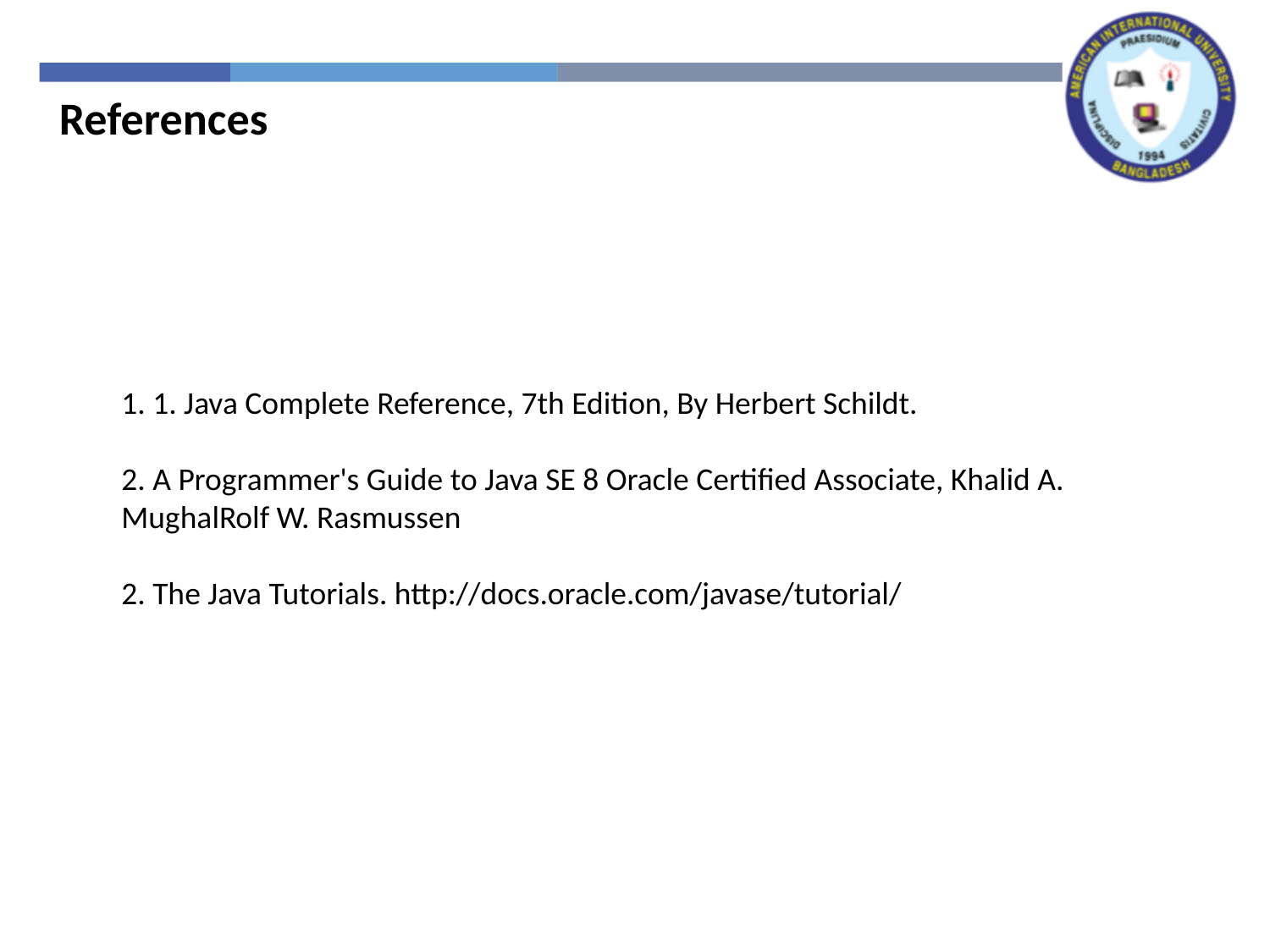

References

1. 1. Java Complete Reference, 7th Edition, By Herbert Schildt.

2. A Programmer's Guide to Java SE 8 Oracle Certified Associate, Khalid A. MughalRolf W. Rasmussen

2. The Java Tutorials. http://docs.oracle.com/javase/tutorial/